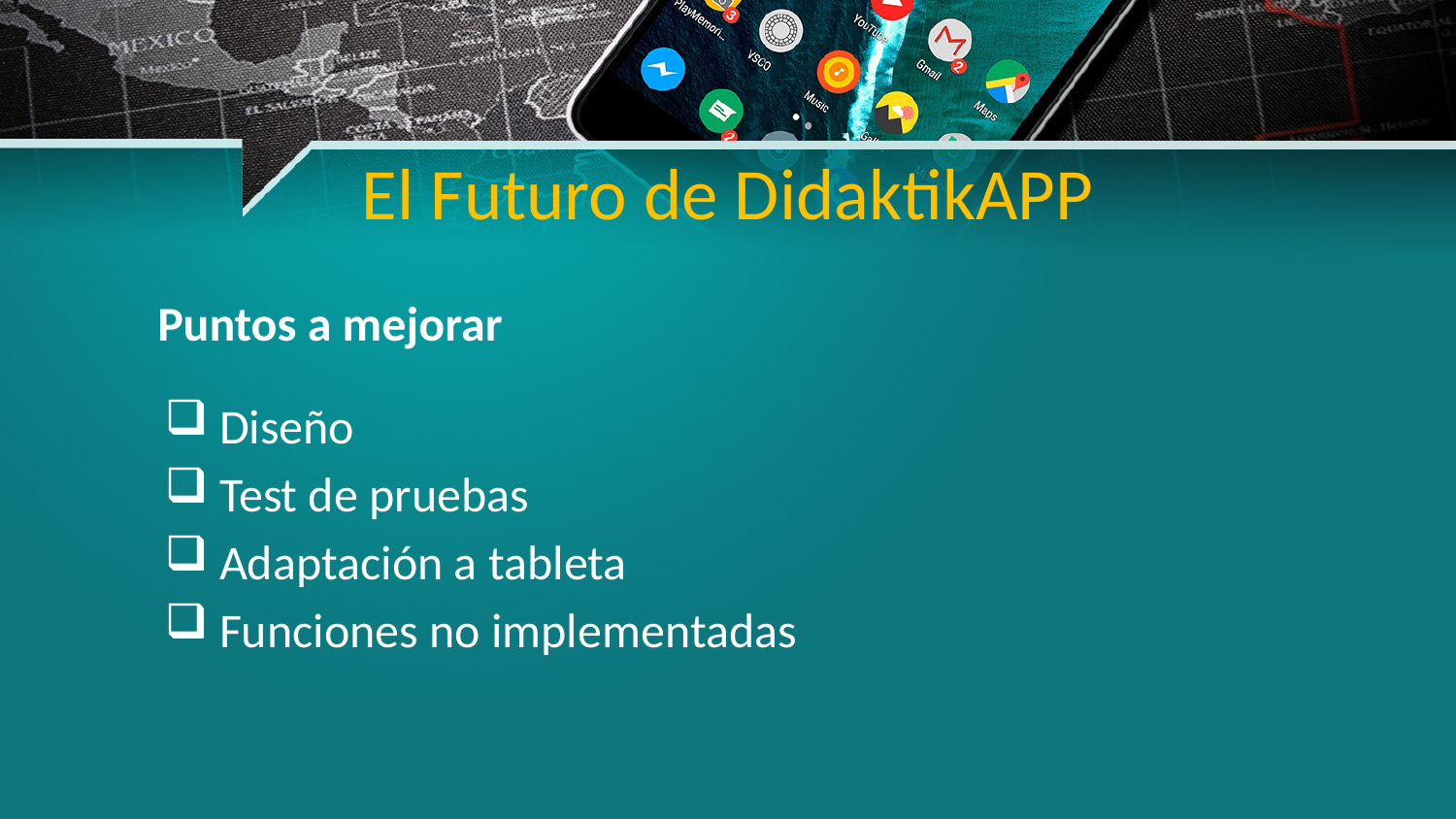

El Futuro de DidaktikAPP
Puntos a mejorar
Diseño
Test de pruebas
Adaptación a tableta
Funciones no implementadas